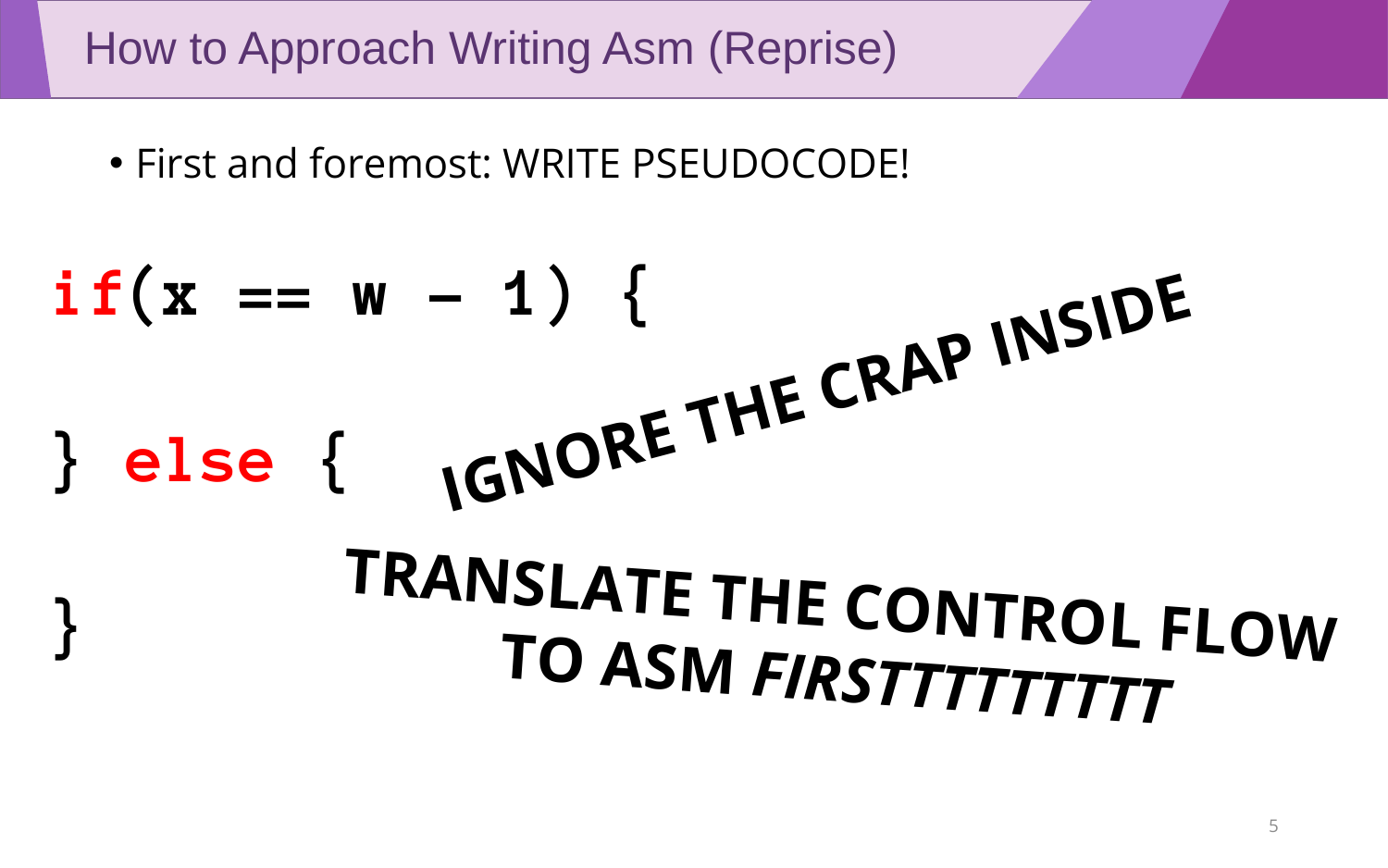

# How to Approach Writing Asm (Reprise)
First and foremost: WRITE PSEUDOCODE!

if(x == w - 1) {
   do_thing()
} else {
   other_thing()
}

IGNORE THE CRAP INSIDE

TRANSLATE THE CONTROL FLOW
TO ASM FIRSTTTTTTTTT
5